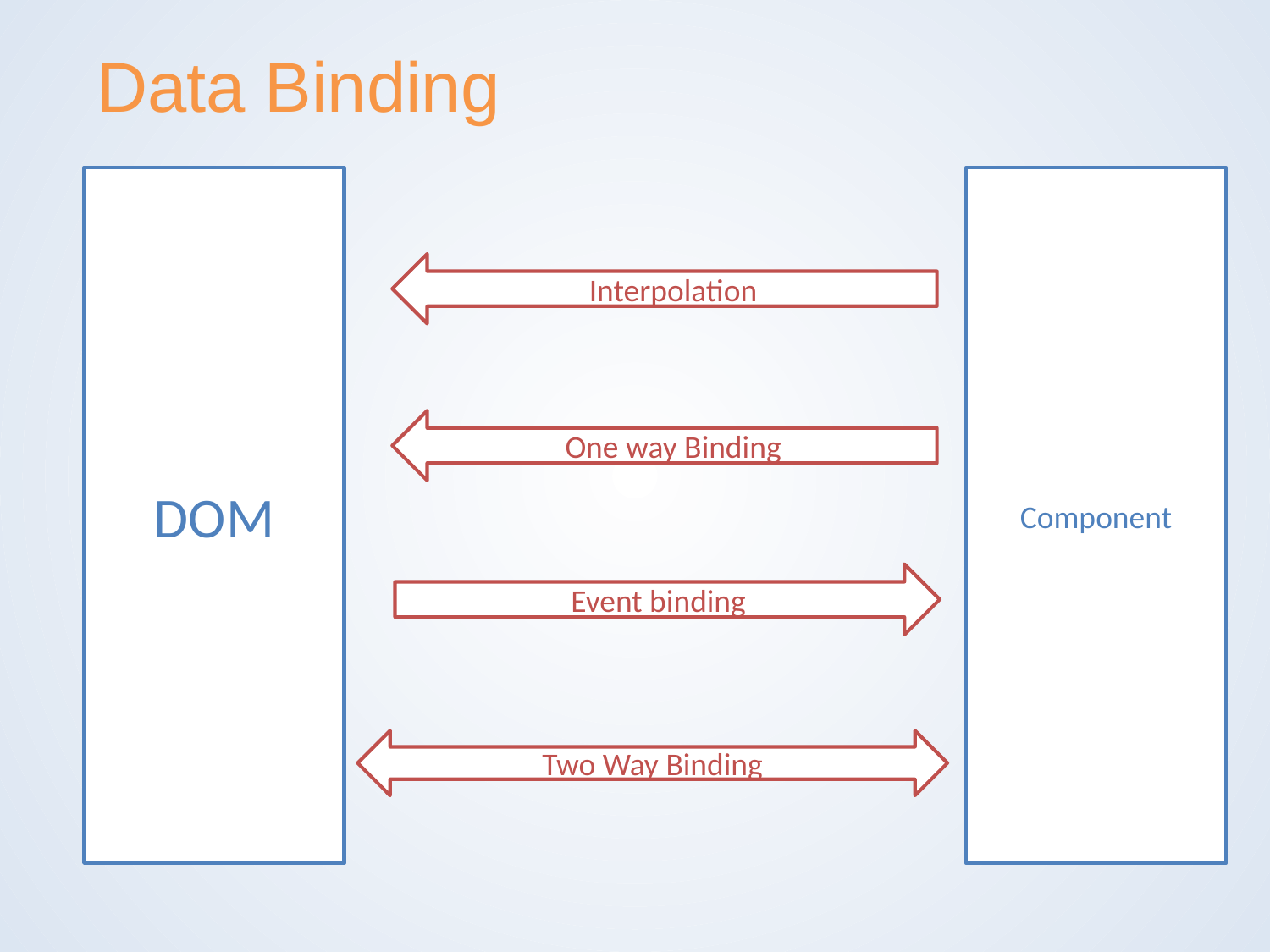

# Data Binding
DOM
Component
Interpolation
One way Binding
Event binding
Two Way Binding